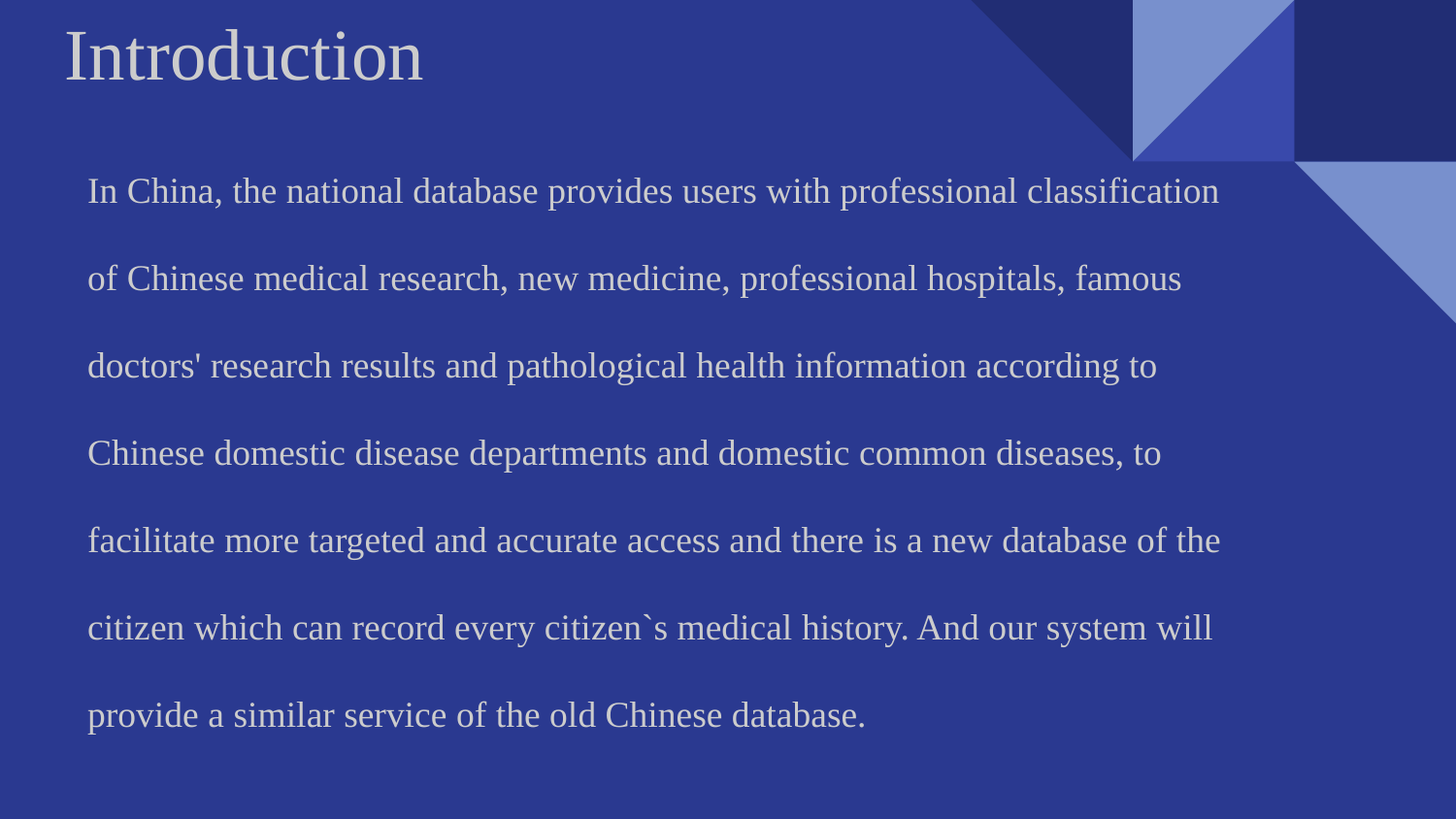

# Introduction
In China, the national database provides users with professional classification of Chinese medical research, new medicine, professional hospitals, famous doctors' research results and pathological health information according to Chinese domestic disease departments and domestic common diseases, to facilitate more targeted and accurate access and there is a new database of the citizen which can record every citizen`s medical history. And our system will provide a similar service of the old Chinese database.